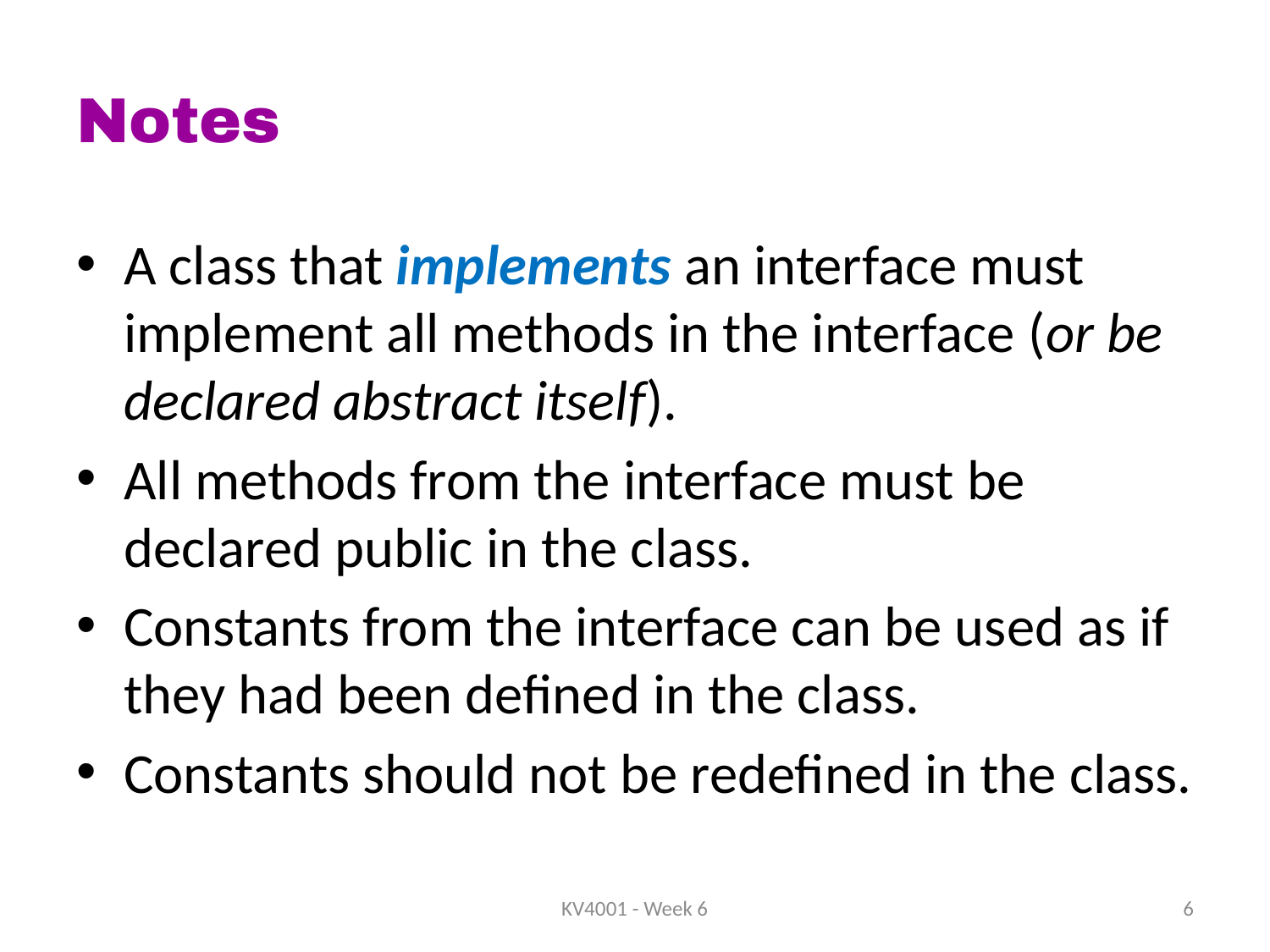

# Notes
A class that implements an interface must implement all methods in the interface (or be declared abstract itself).
All methods from the interface must be declared public in the class.
Constants from the interface can be used as if they had been defined in the class.
Constants should not be redefined in the class.
KV4001 - Week 6
6